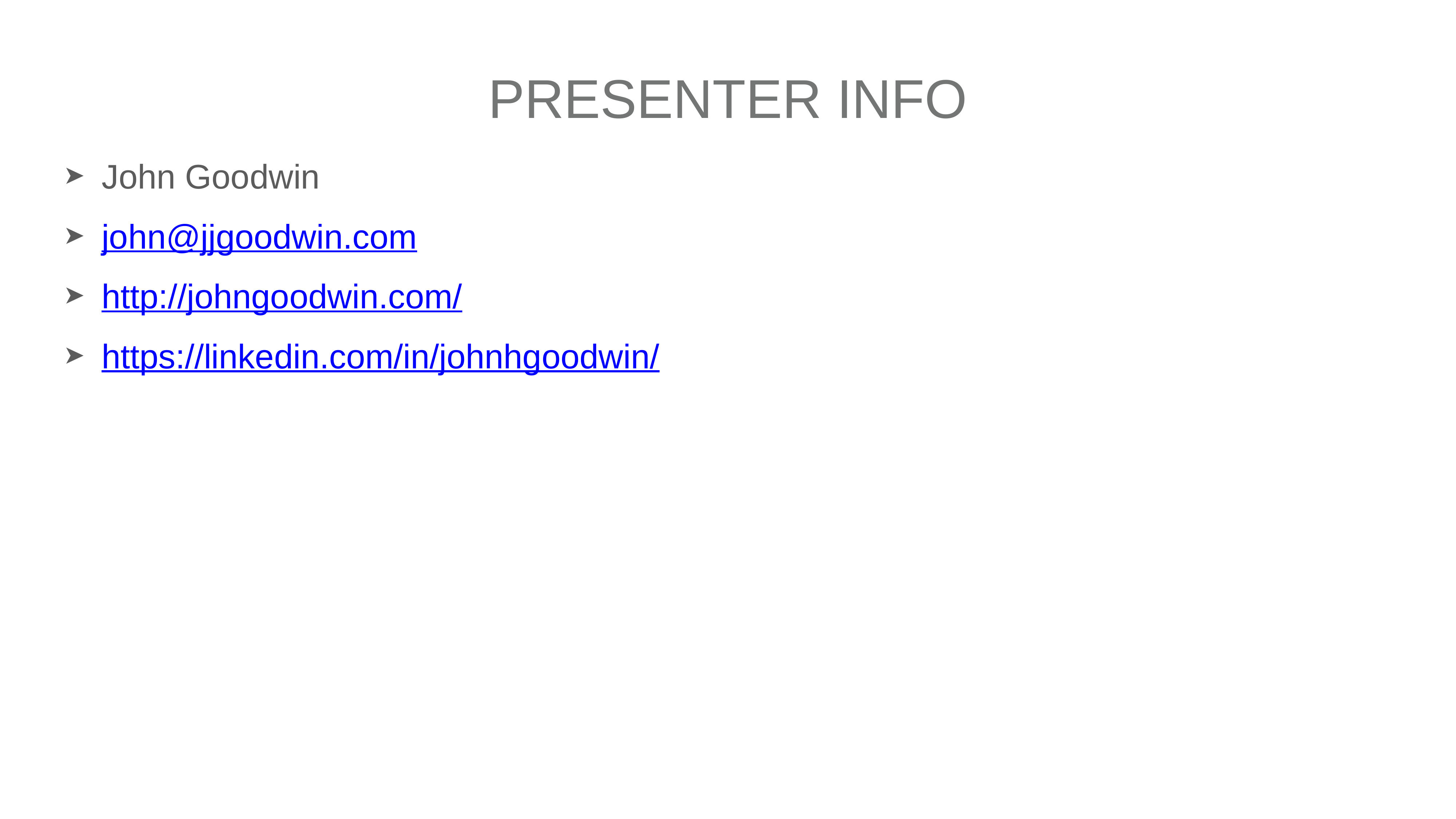

# Presenter Info

John Goodwin
john@jjgoodwin.com
http://johngoodwin.com/
https://linkedin.com/in/johnhgoodwin/